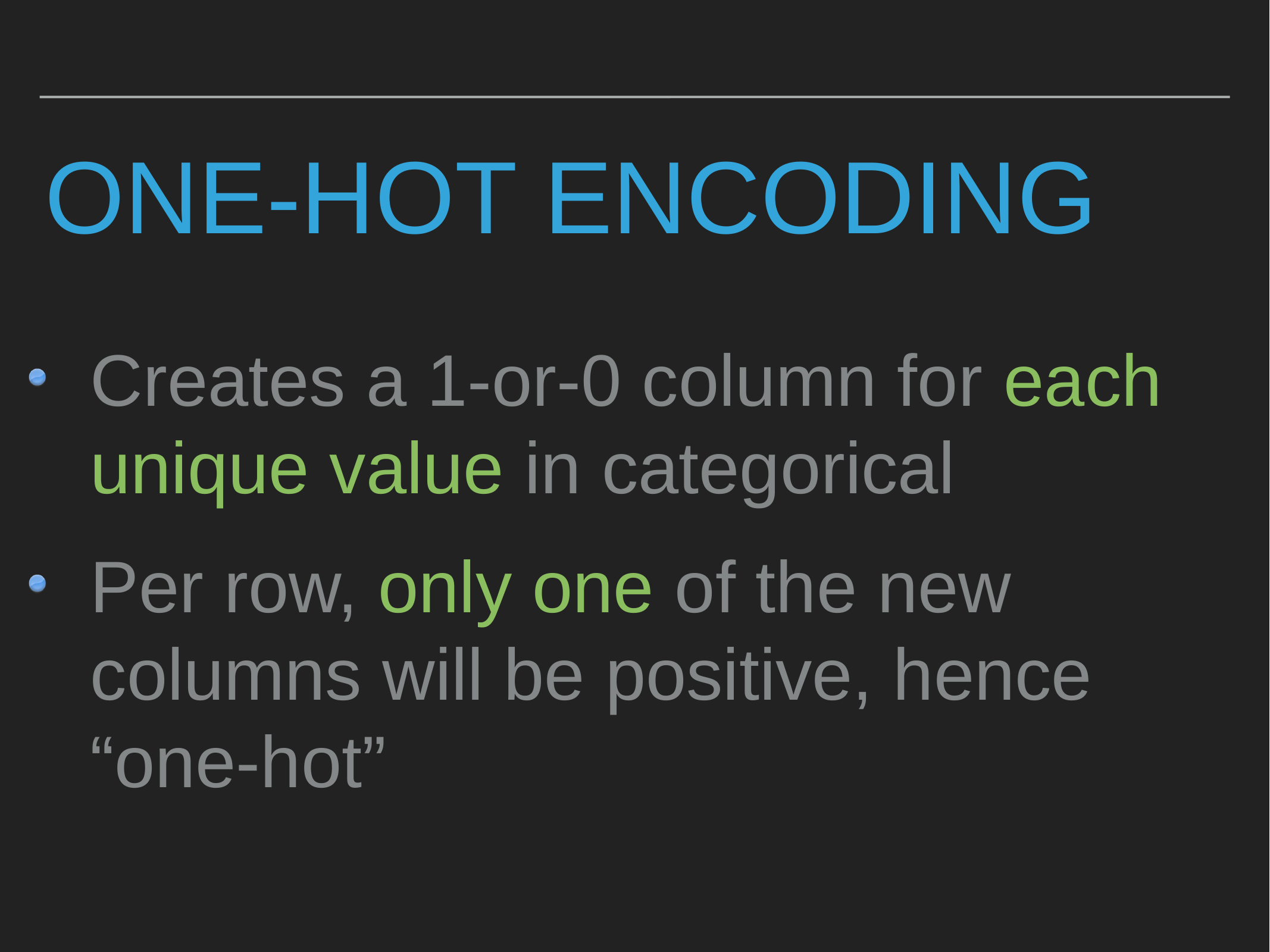

# One-hot encoding
Creates a 1-or-0 column for each unique value in categorical
Per row, only one of the new columns will be positive, hence “one-hot”